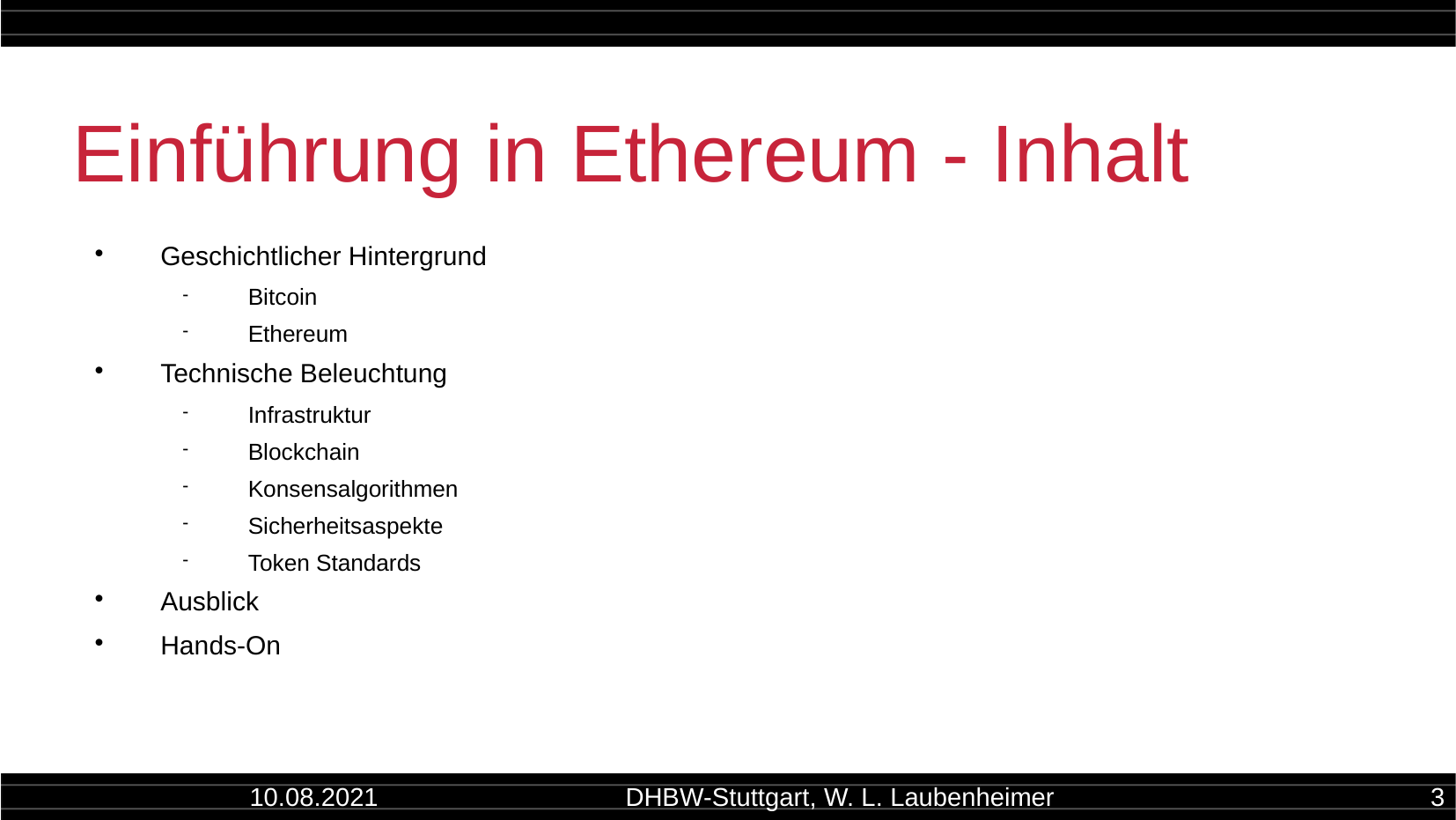

Einführung in Ethereum - Inhalt
Geschichtlicher Hintergrund
Bitcoin
Ethereum
Technische Beleuchtung
Infrastruktur
Blockchain
Konsensalgorithmen
Sicherheitsaspekte
Token Standards
Ausblick
Hands-On